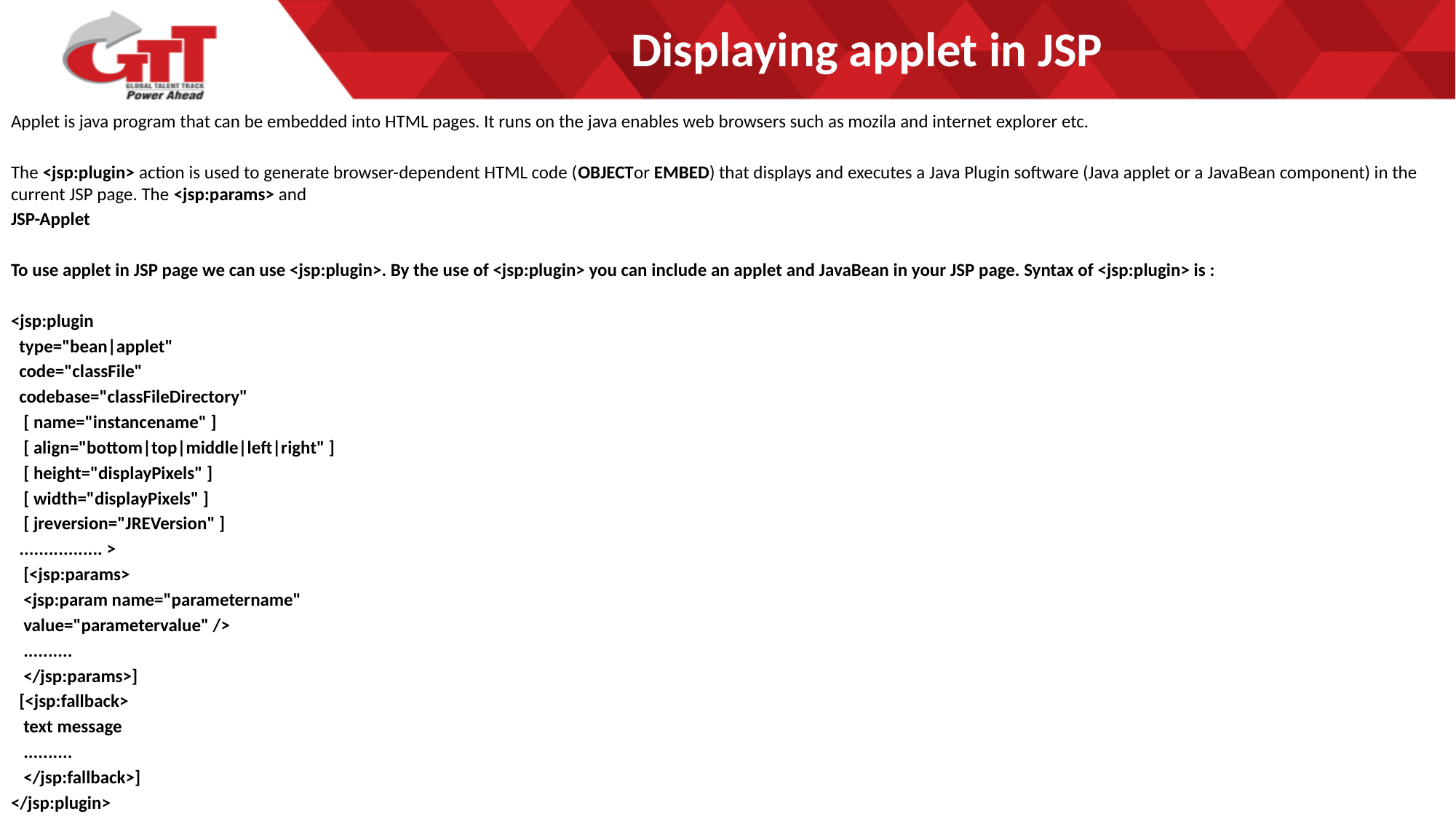

# Displaying applet in JSP
Applet is java program that can be embedded into HTML pages. It runs on the java enables web browsers such as mozila and internet explorer etc.

The <jsp:plugin> action is used to generate browser-dependent HTML code (OBJECTor EMBED) that displays and executes a Java Plugin software (Java applet or a JavaBean component) in the current JSP page. The <jsp:params> and
JSP-Applet

To use applet in JSP page we can use <jsp:plugin>. By the use of <jsp:plugin> you can include an applet and JavaBean in your JSP page. Syntax of <jsp:plugin> is :

<jsp:plugin
  type="bean|applet"
  code="classFile"
  codebase="classFileDirectory"
   [ name="instancename" ]
   [ align="bottom|top|middle|left|right" ]
   [ height="displayPixels" ]
   [ width="displayPixels" ]
   [ jreversion="JREVersion" ]
  ................. >
   [<jsp:params>
   <jsp:param name="parametername"
   value="parametervalue" />
   ..........
   </jsp:params>]
  [<jsp:fallback>
   text message
   ..........
   </jsp:fallback>]
</jsp:plugin>